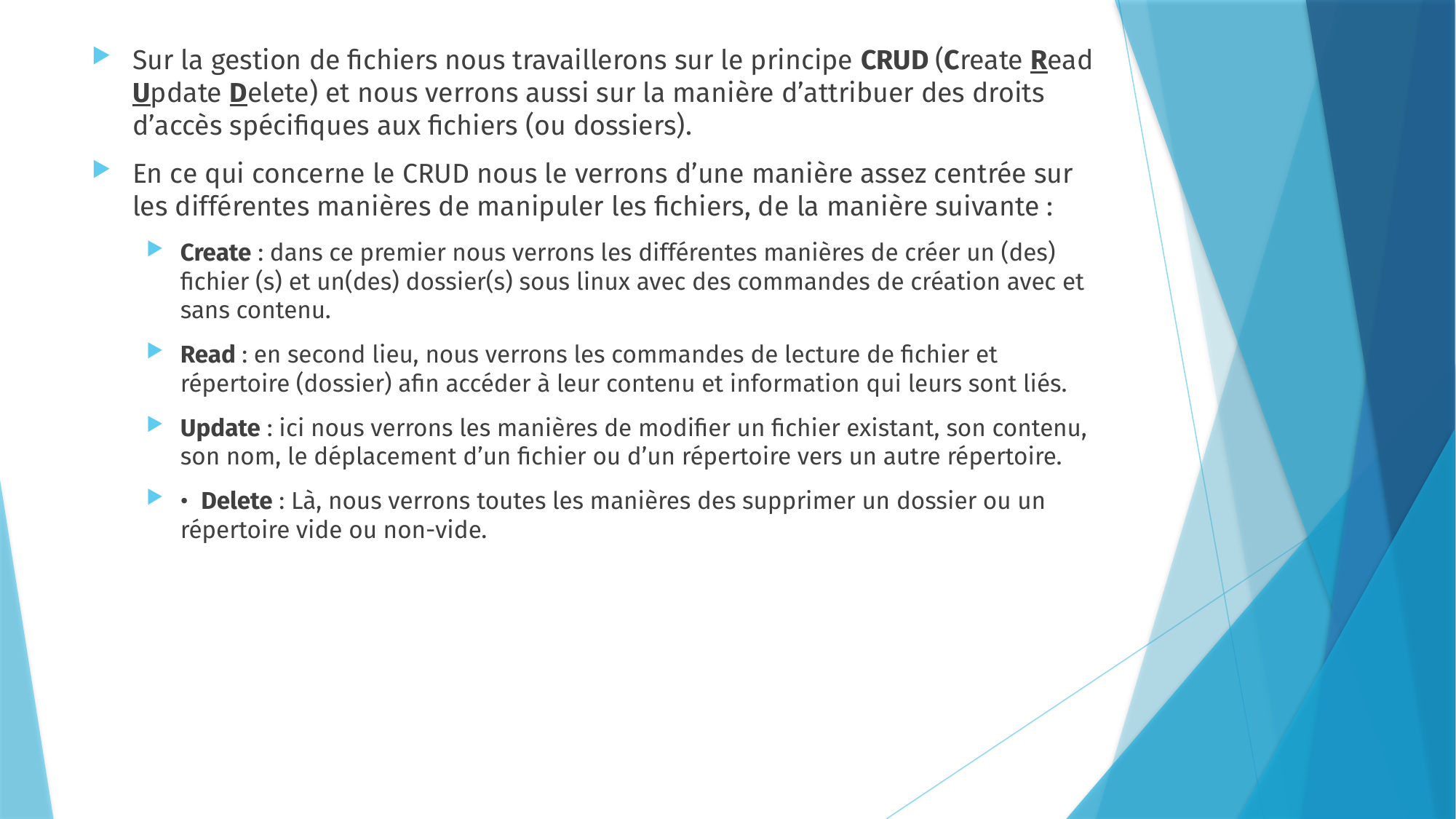

Sur la gestion de fichiers nous travaillerons sur le principe CRUD (Create Read Update Delete) et nous verrons aussi sur la manière d’attribuer des droits d’accès spécifiques aux fichiers (ou dossiers).
En ce qui concerne le CRUD nous le verrons d’une manière assez centrée sur les différentes manières de manipuler les fichiers, de la manière suivante :
Create : dans ce premier nous verrons les différentes manières de créer un (des) fichier (s) et un(des) dossier(s) sous linux avec des commandes de création avec et sans contenu.
Read : en second lieu, nous verrons les commandes de lecture de fichier et répertoire (dossier) afin accéder à leur contenu et information qui leurs sont liés.
Update : ici nous verrons les manières de modifier un fichier existant, son contenu, son nom, le déplacement d’un fichier ou d’un répertoire vers un autre répertoire.
•  Delete : Là, nous verrons toutes les manières des supprimer un dossier ou un répertoire vide ou non-vide.